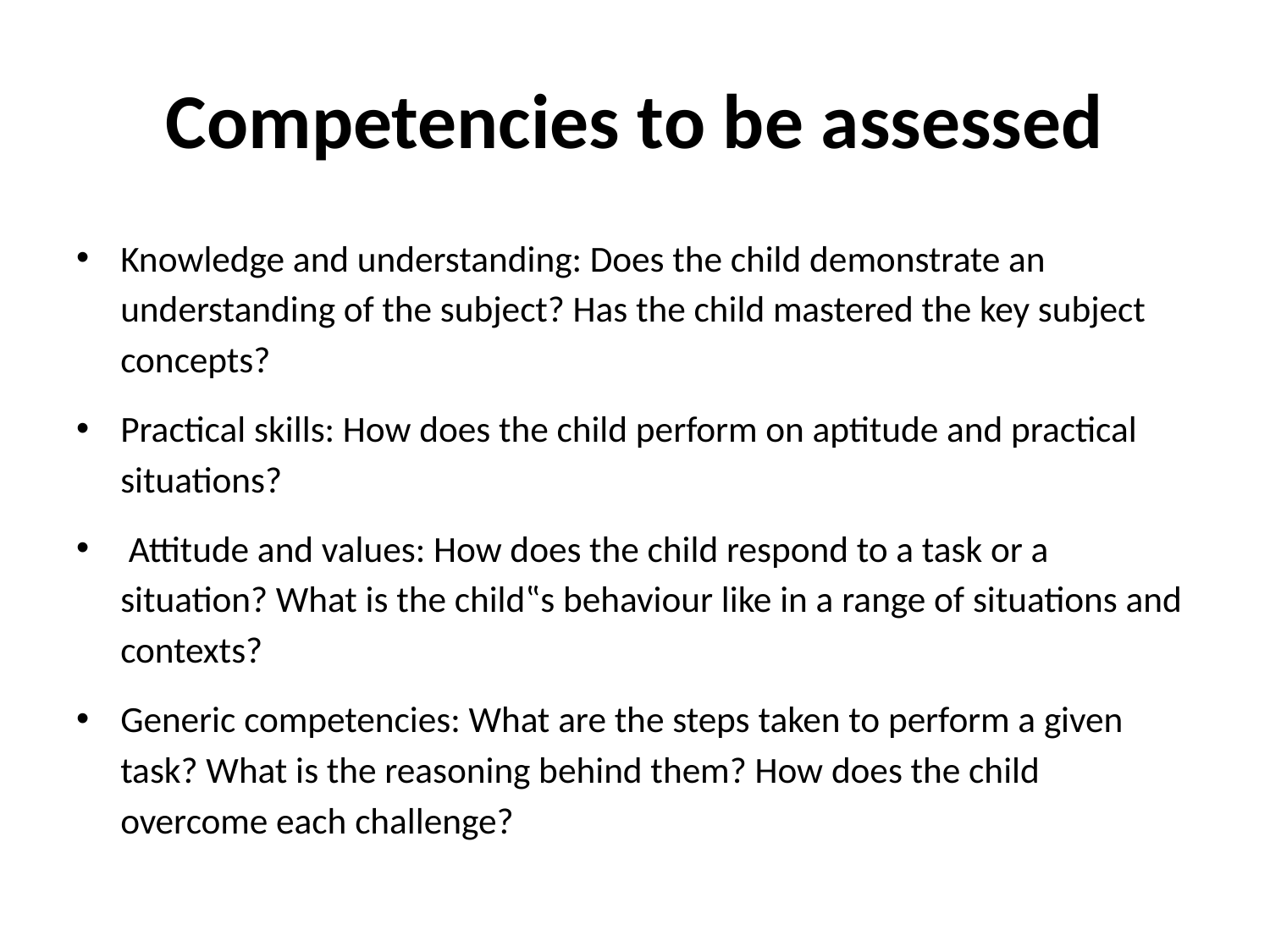

# Competencies to be assessed
Knowledge and understanding: Does the child demonstrate an understanding of the subject? Has the child mastered the key subject concepts?
Practical skills: How does the child perform on aptitude and practical situations?
 Attitude and values: How does the child respond to a task or a situation? What is the child‟s behaviour like in a range of situations and contexts?
Generic competencies: What are the steps taken to perform a given task? What is the reasoning behind them? How does the child overcome each challenge?